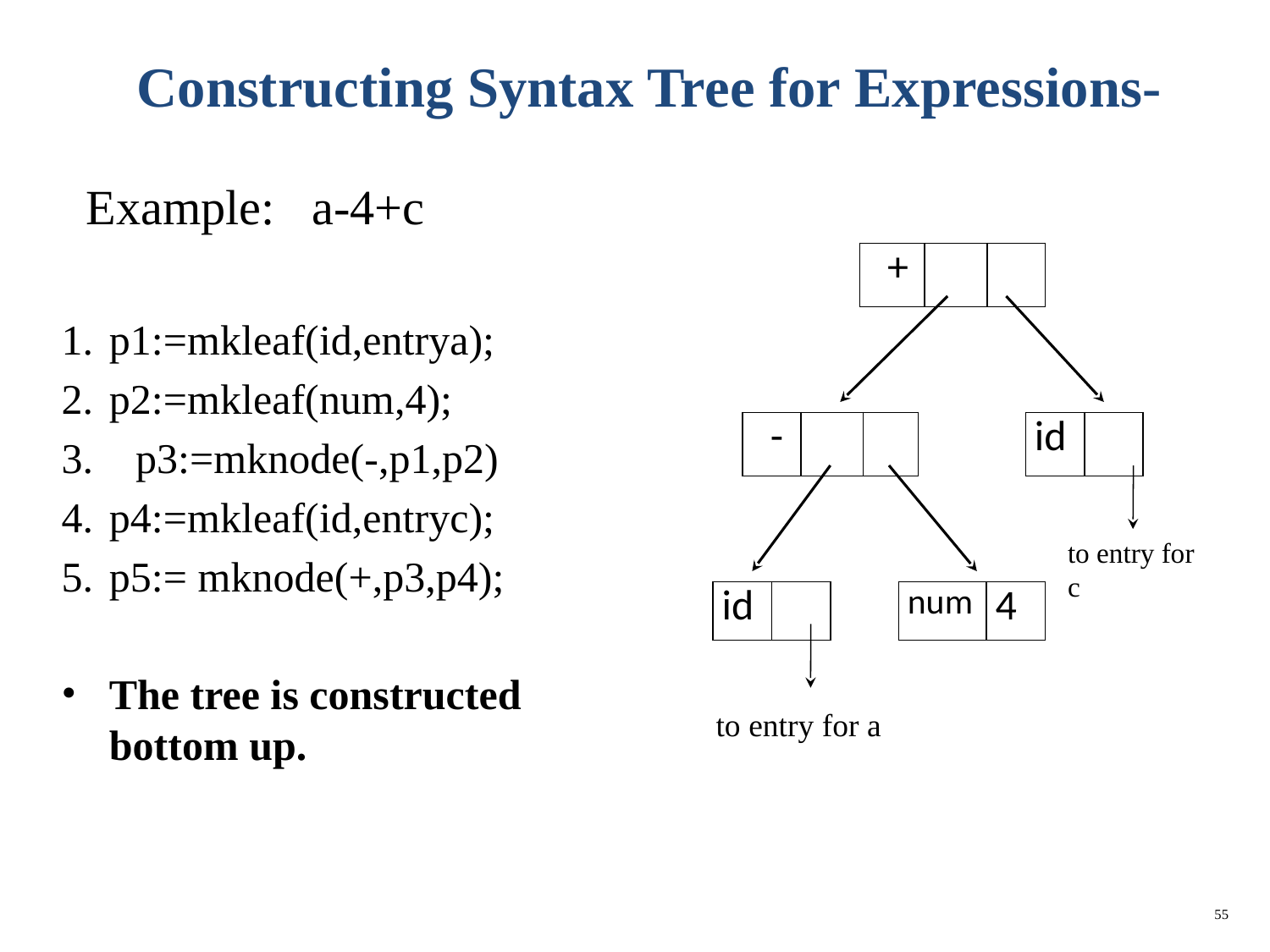

# Constructing Syntax Tree for Expressions-
  Example:   a-4+c

p1:=mkleaf(id,entrya);
p2:=mkleaf(num,4);
3.    p3:=mknode(-,p1,p2)
p4:=mkleaf(id,entryc);
p5:= mknode(+,p3,p4);

The tree is constructed bottom up.

| + |  |  |
| --- | --- | --- |
| - |  |  |
| --- | --- | --- |
| id |  |
| --- | --- |
to entry for c
| id |  |
| --- | --- |
| num | 4 |
| --- | --- |
to entry for a
55